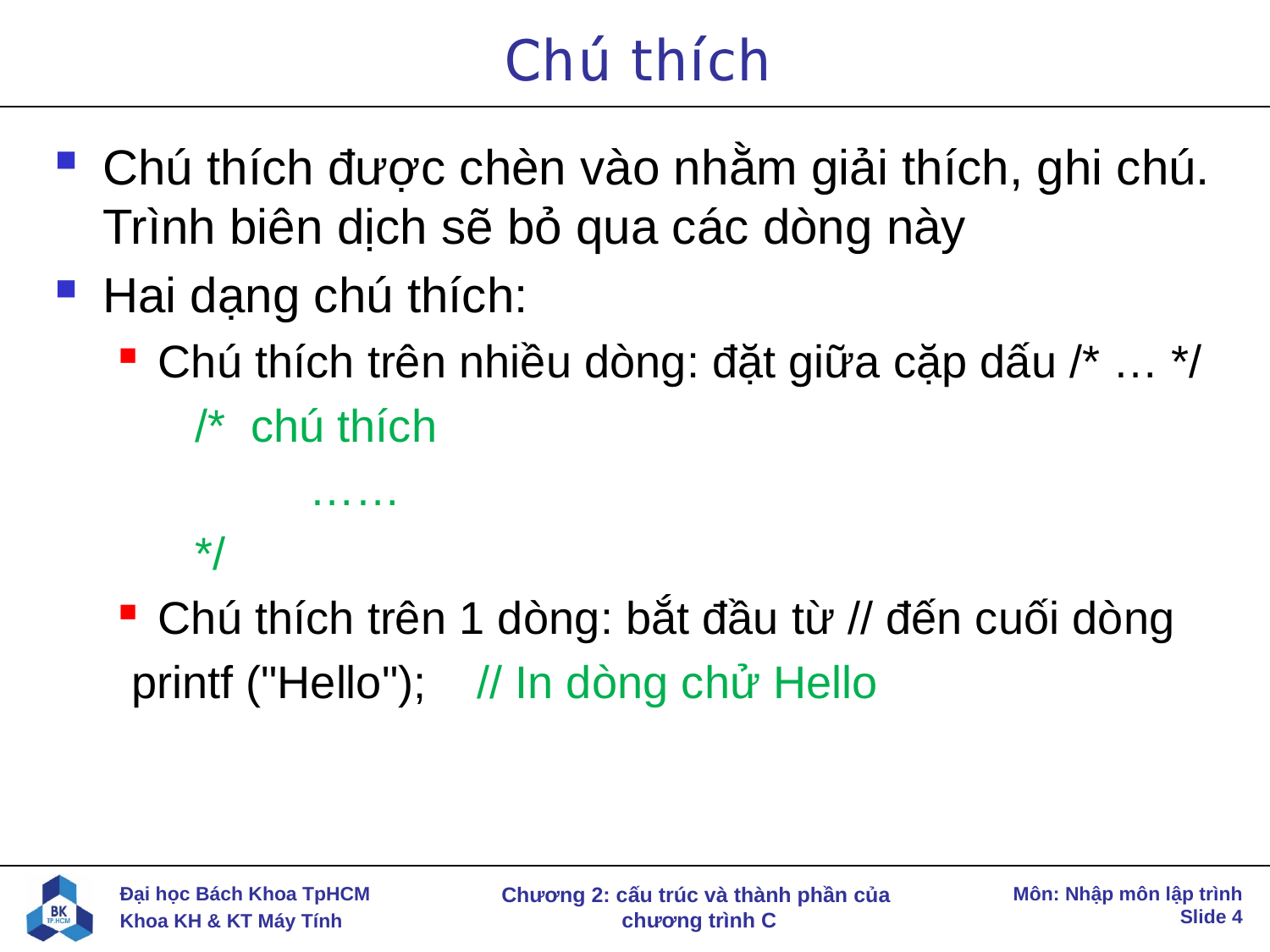

# Chú thích
Chú thích được chèn vào nhằm giải thích, ghi chú. Trình biên dịch sẽ bỏ qua các dòng này
Hai dạng chú thích:
Chú thích trên nhiều dòng: đặt giữa cặp dấu /* … */
 	 /*  chú thích
    		……
 	 */
Chú thích trên 1 dòng: bắt đầu từ // đến cuối dòng
      printf ("Hello");    // In dòng chử Hello